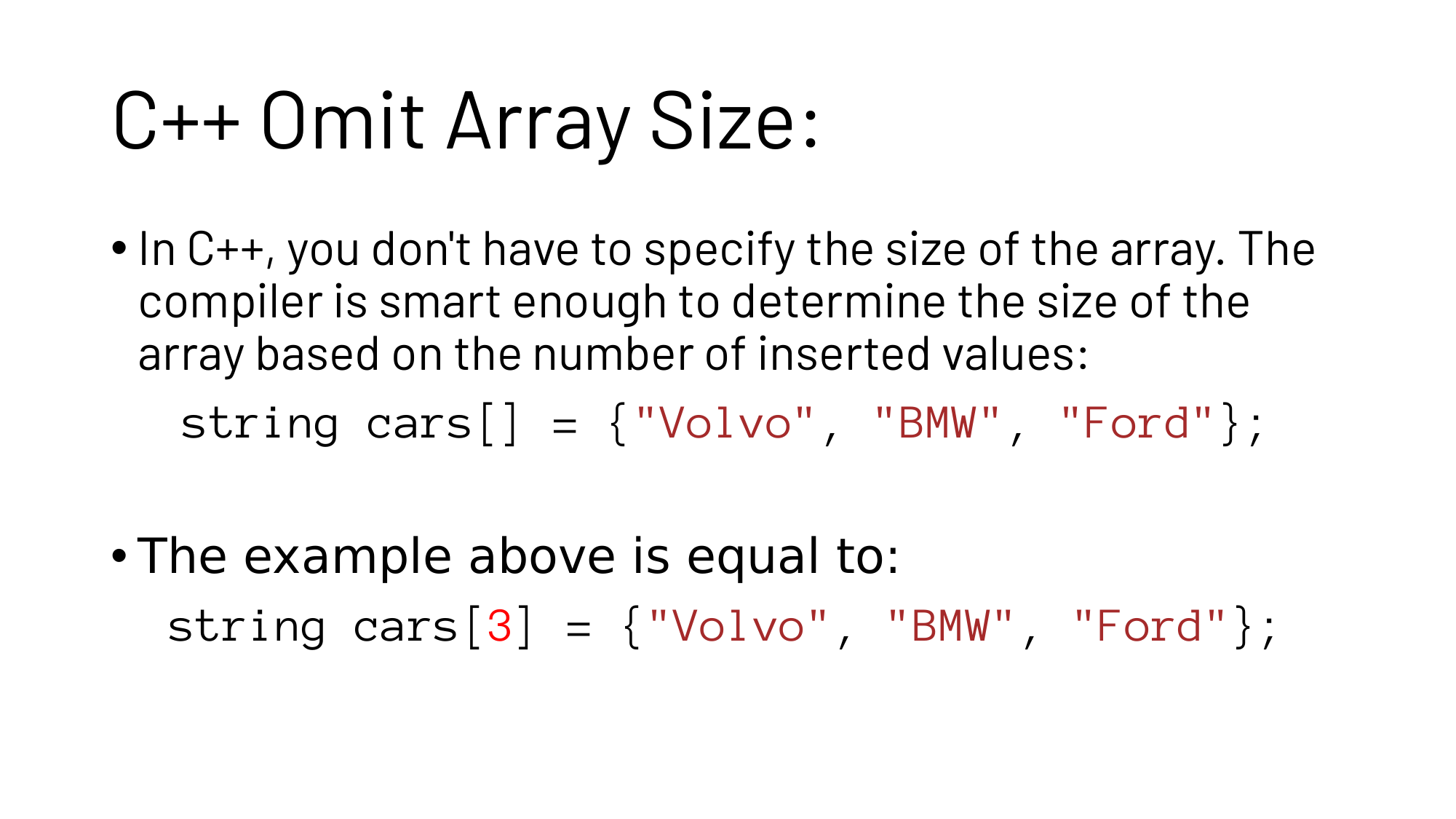

# C++ Omit Array Size:
In C++, you don't have to specify the size of the array. The compiler is smart enough to determine the size of the array based on the number of inserted values:
string cars[] = {"Volvo", "BMW", "Ford"};

The example above is equal to:
string cars[3] = {"Volvo", "BMW", "Ford"};